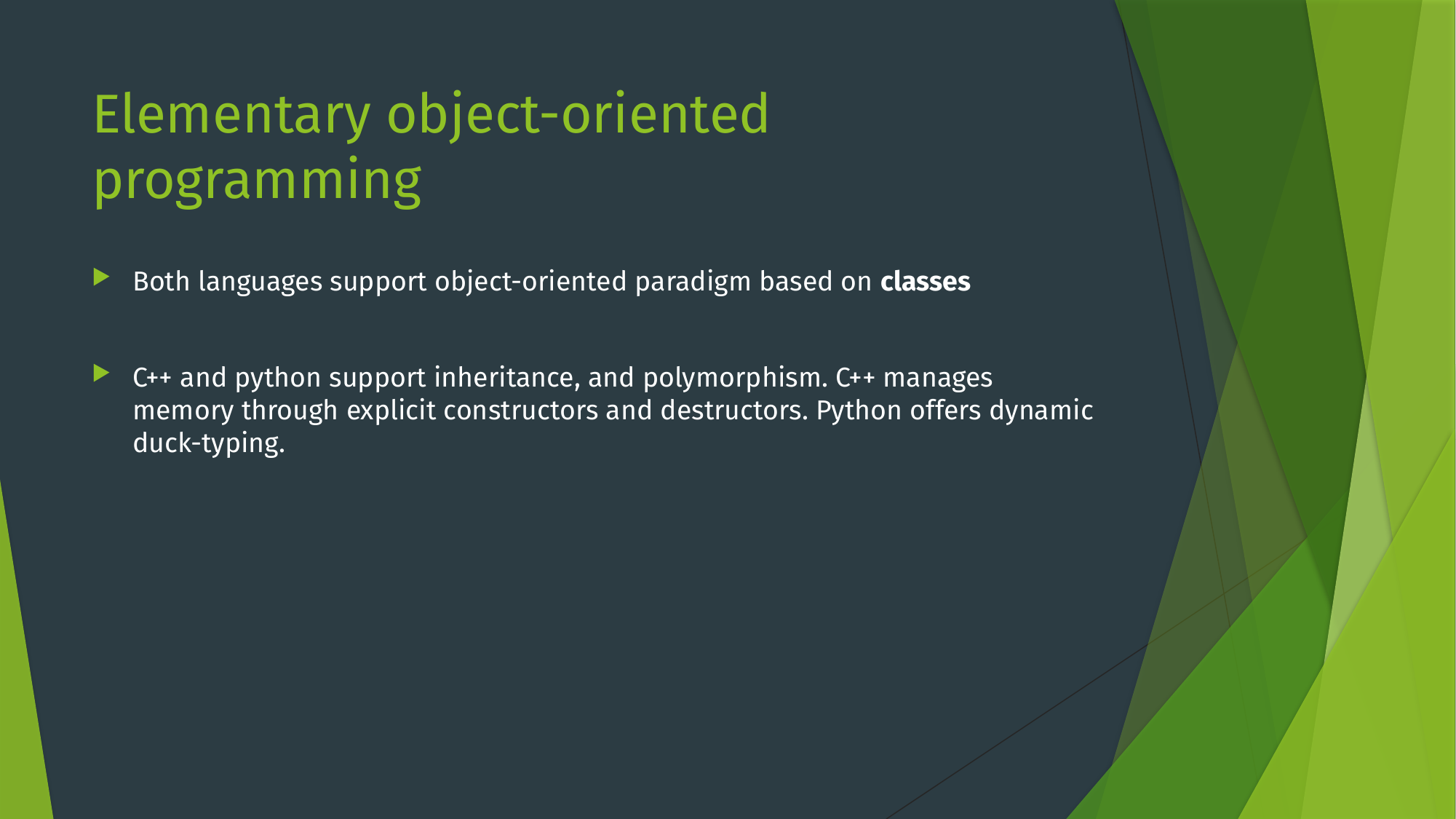

# Elementary object-oriented programming
Both languages support object-oriented paradigm based on classes

C++ and python support inheritance, and polymorphism. C++ manages memory through explicit constructors and destructors. Python offers dynamic duck-typing.